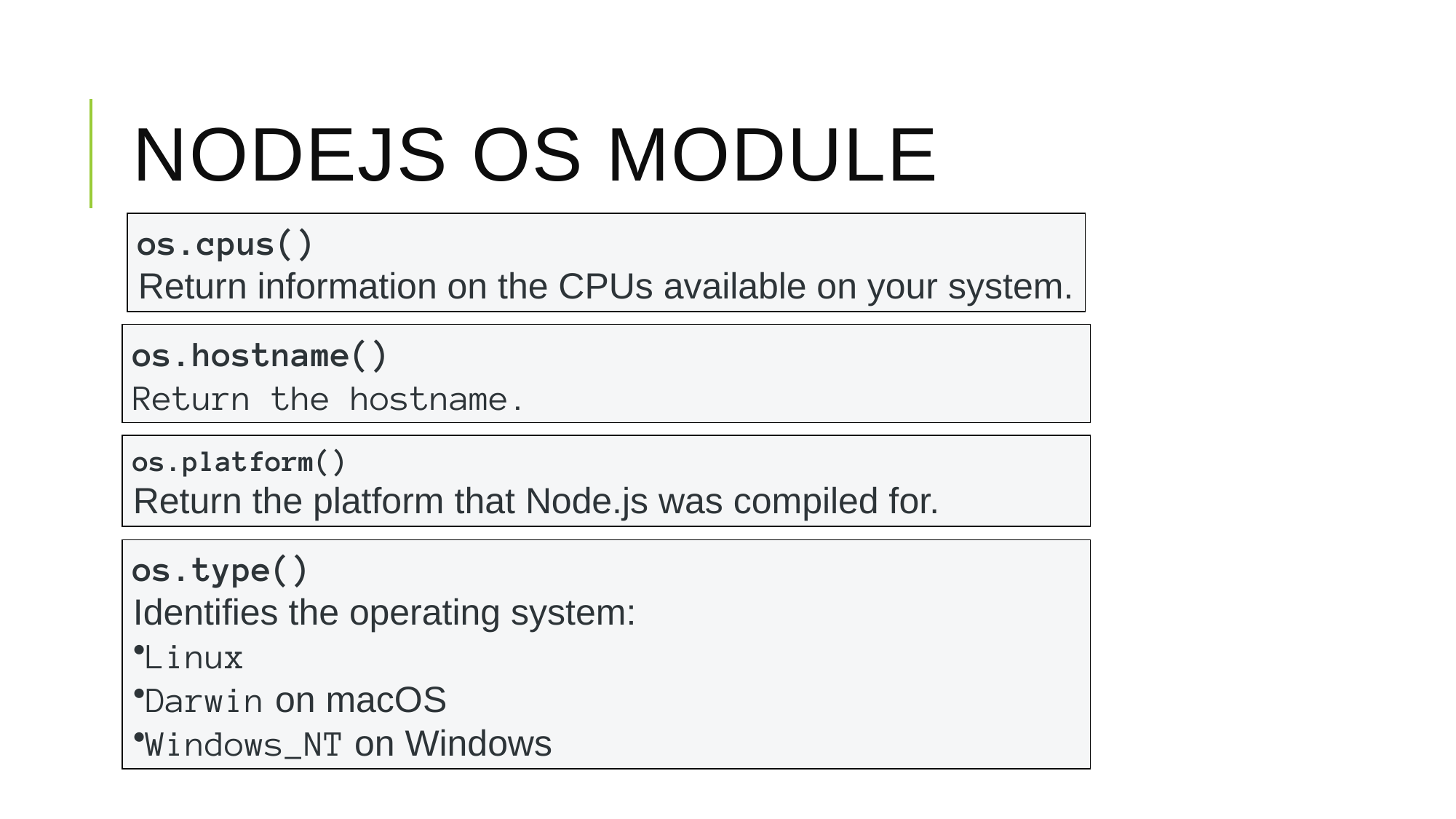

# Nodejs os module
os.cpus()
Return information on the CPUs available on your system.
os.hostname()
Return the hostname.
os.platform()
Return the platform that Node.js was compiled for.
os.type()
Identifies the operating system:
Linux
Darwin on macOS
Windows_NT on Windows